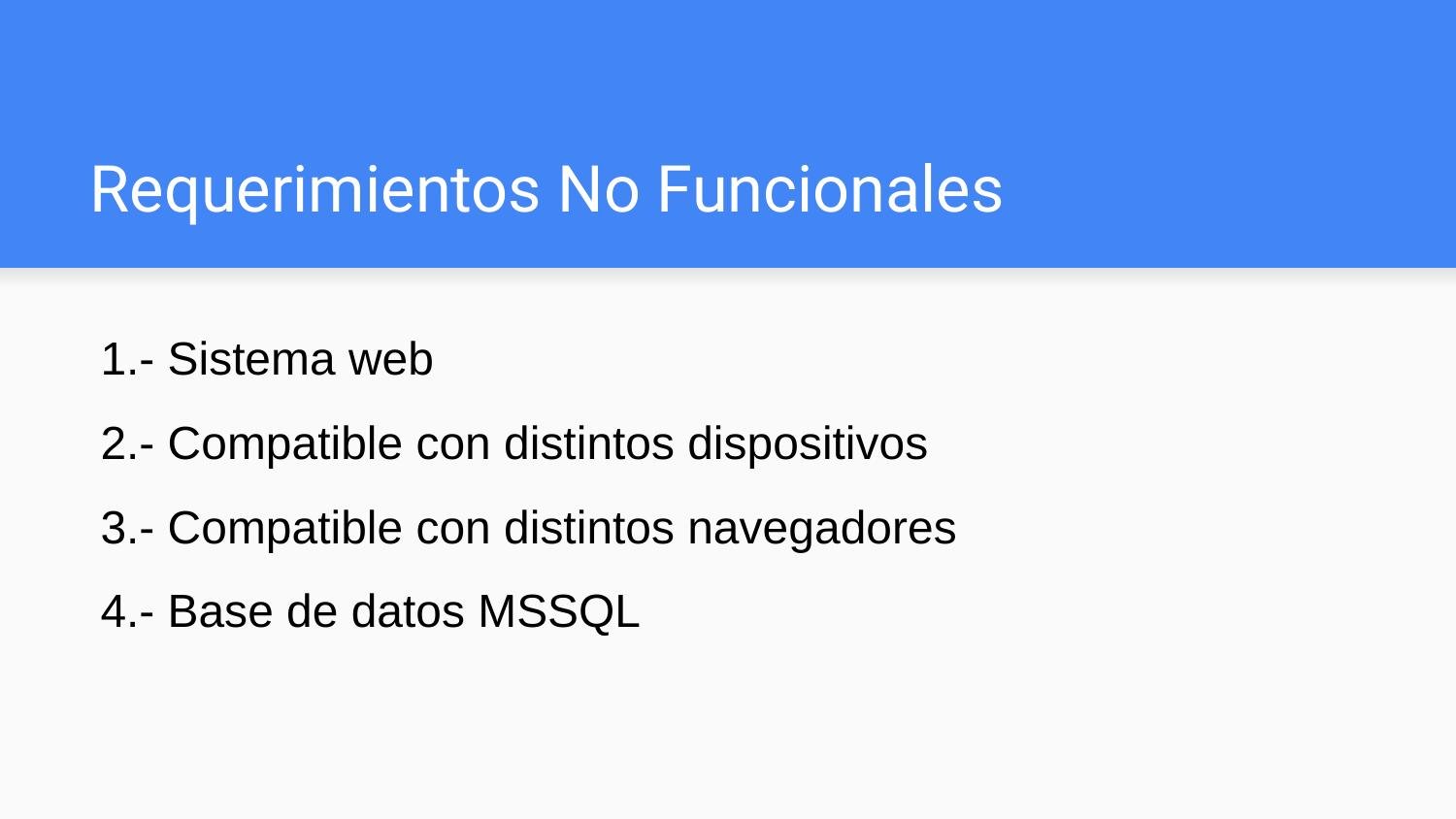

# Requerimientos No Funcionales
1.- Sistema web
2.- Compatible con distintos dispositivos
3.- Compatible con distintos navegadores
4.- Base de datos MSSQL